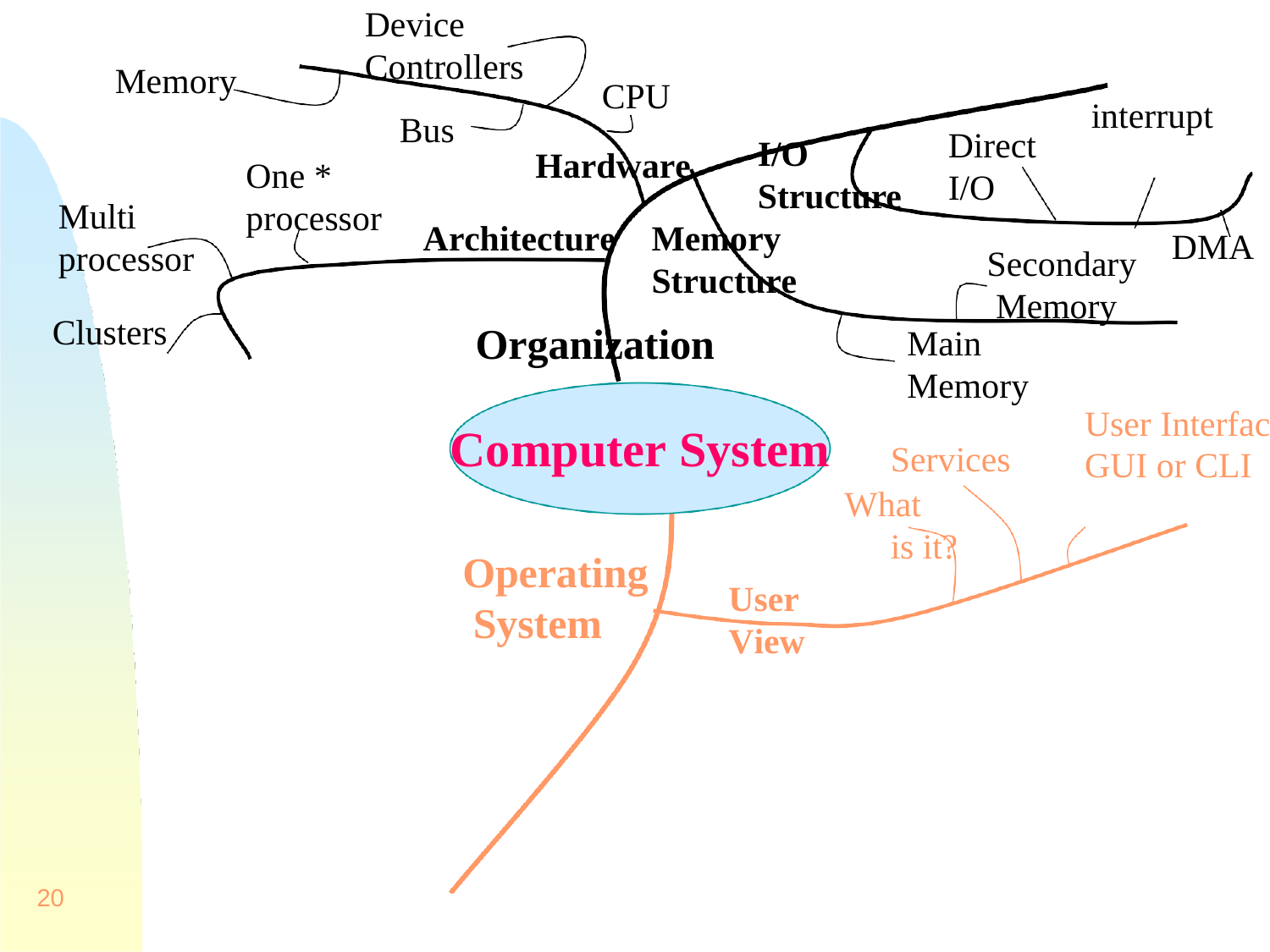

Device  Controllers
Bus

Memory
CPU
Hardware
interrupt
Direct
I/O
I/O
Structure
One *
processor
Multi
processor
Architecture
Memory
Structure
DMA
Secondary  Memory
Clusters
Organization
Main
Memory
User Interfac
Computer System
Services  What
is it?
GUI or CLI
Operating  System
User
View
20